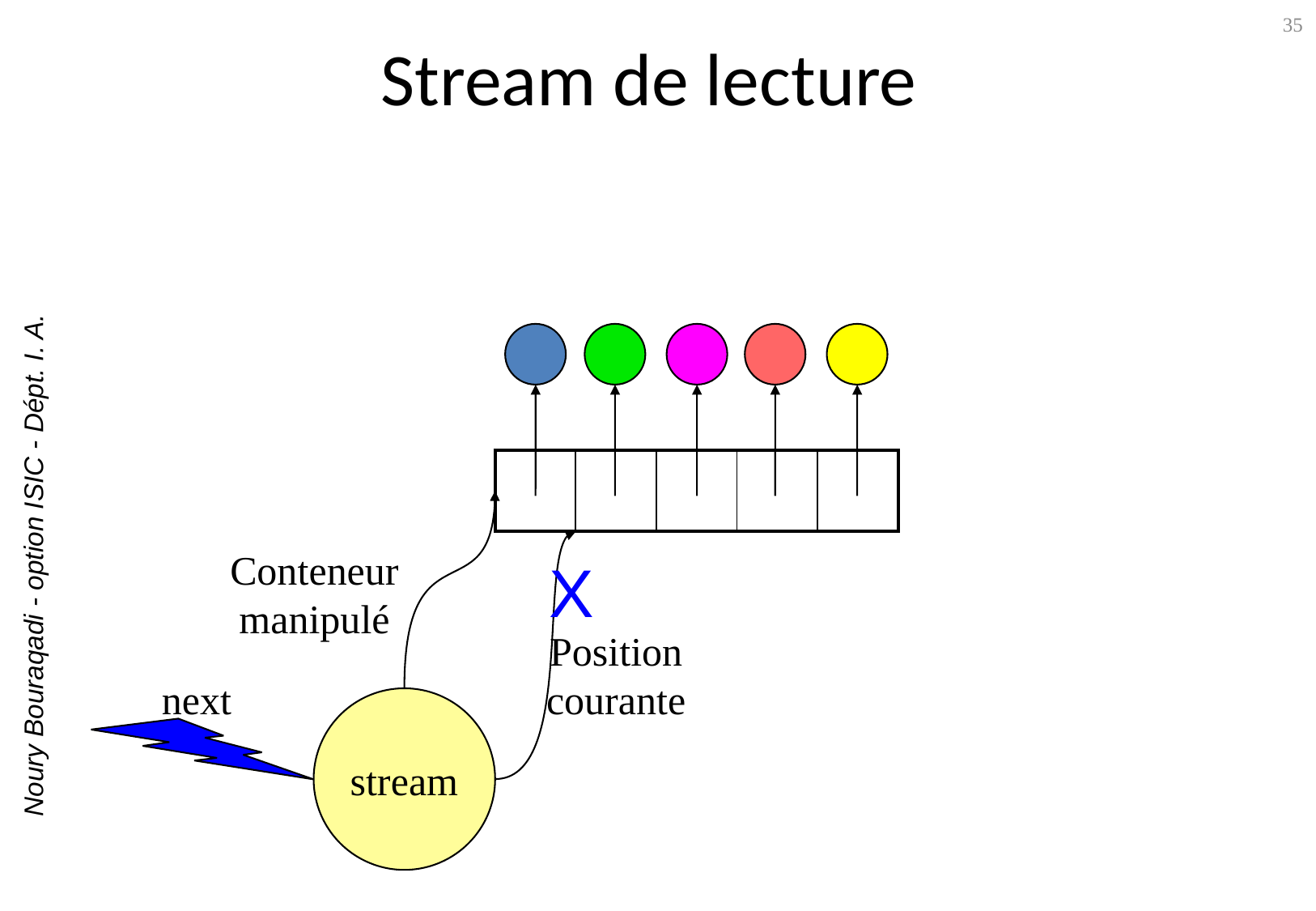

# Stream de lecture
35

|  |  |  |  |  |
| --- | --- | --- | --- | --- |
Conteneur
manipulé
X
Position
courante
next

stream